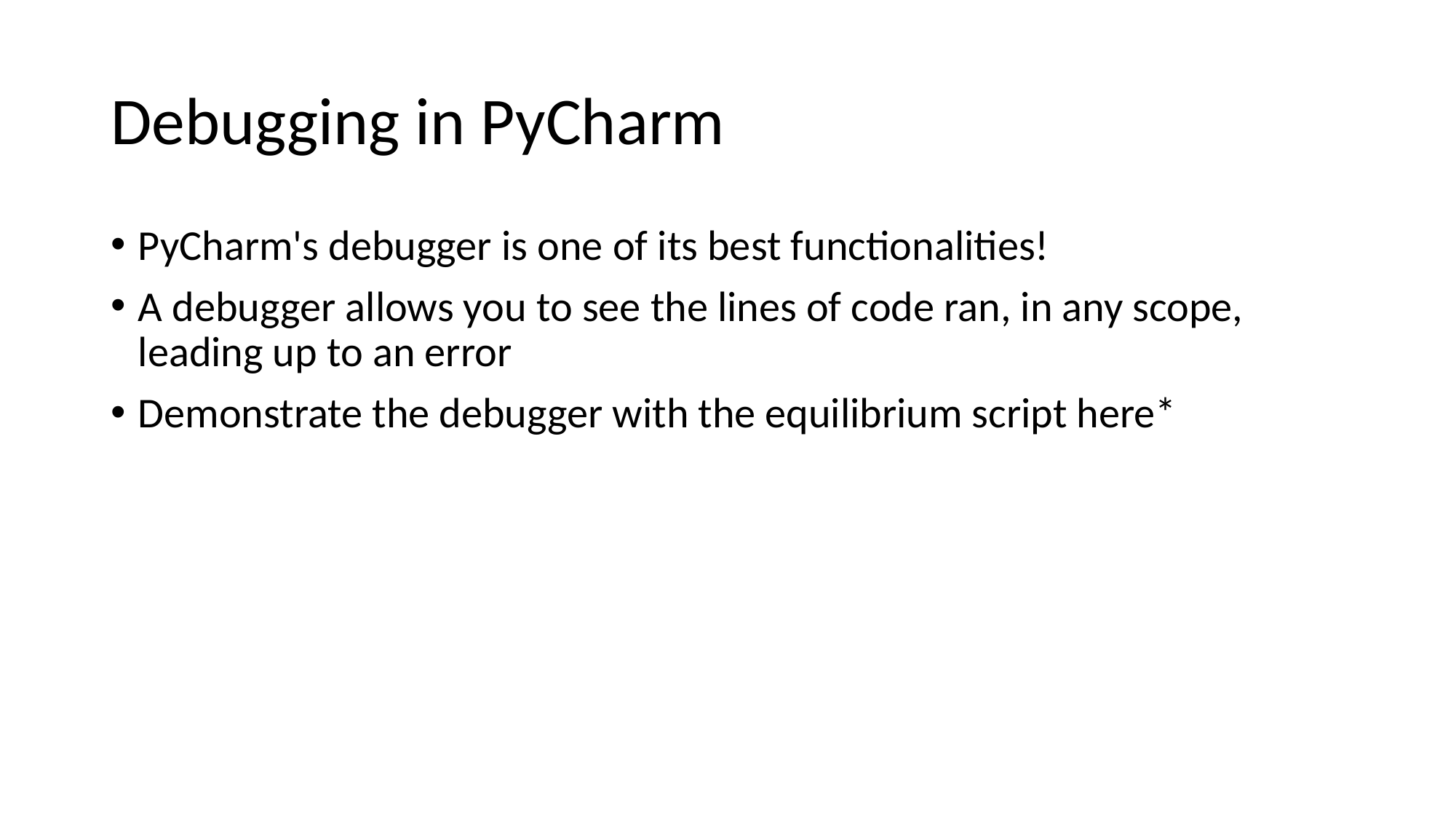

# Debugging in PyCharm
PyCharm's debugger is one of its best functionalities!
A debugger allows you to see the lines of code ran, in any scope, leading up to an error
Demonstrate the debugger with the equilibrium script here*